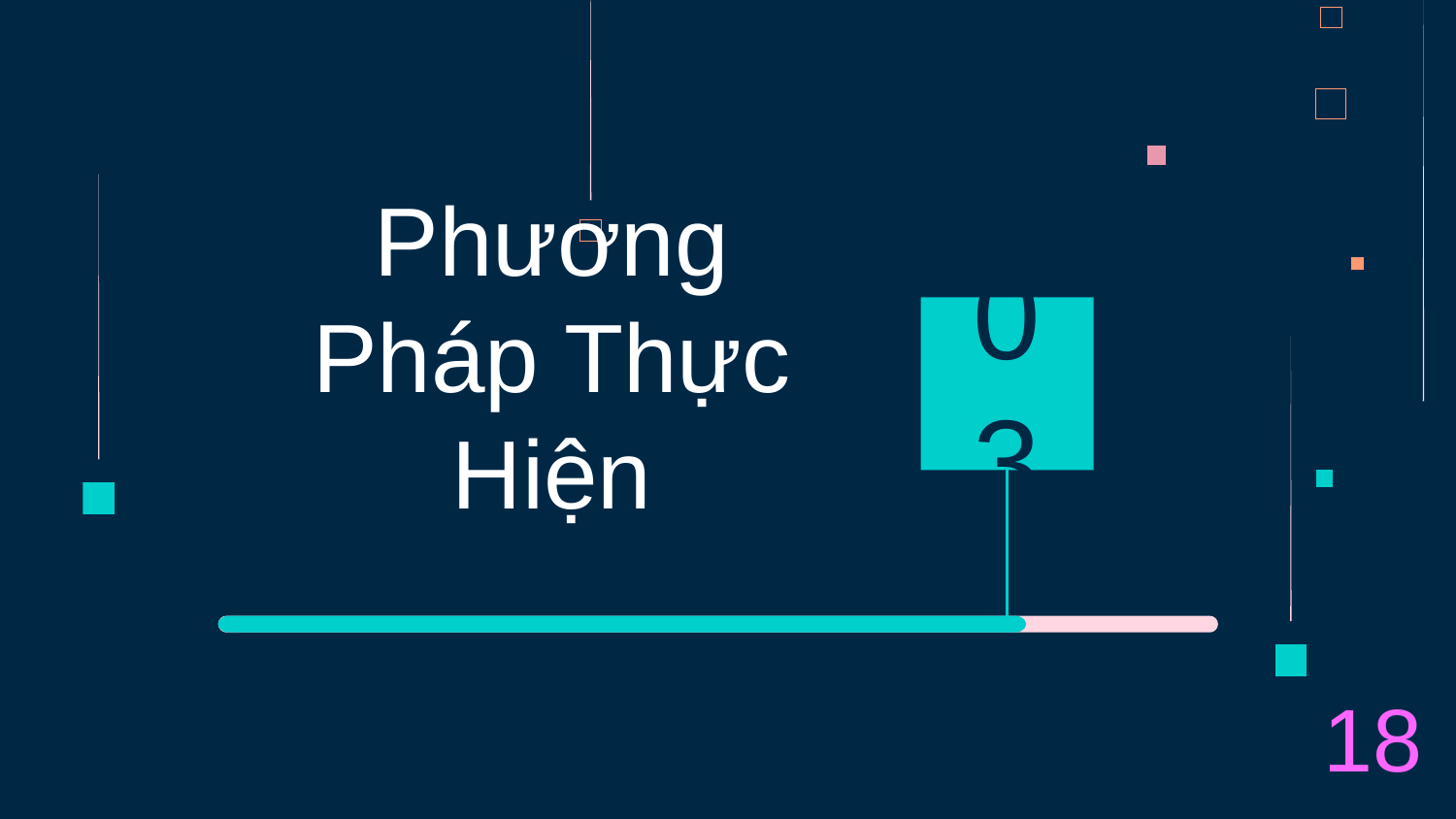

# Phương Pháp Thực Hiện

03

18